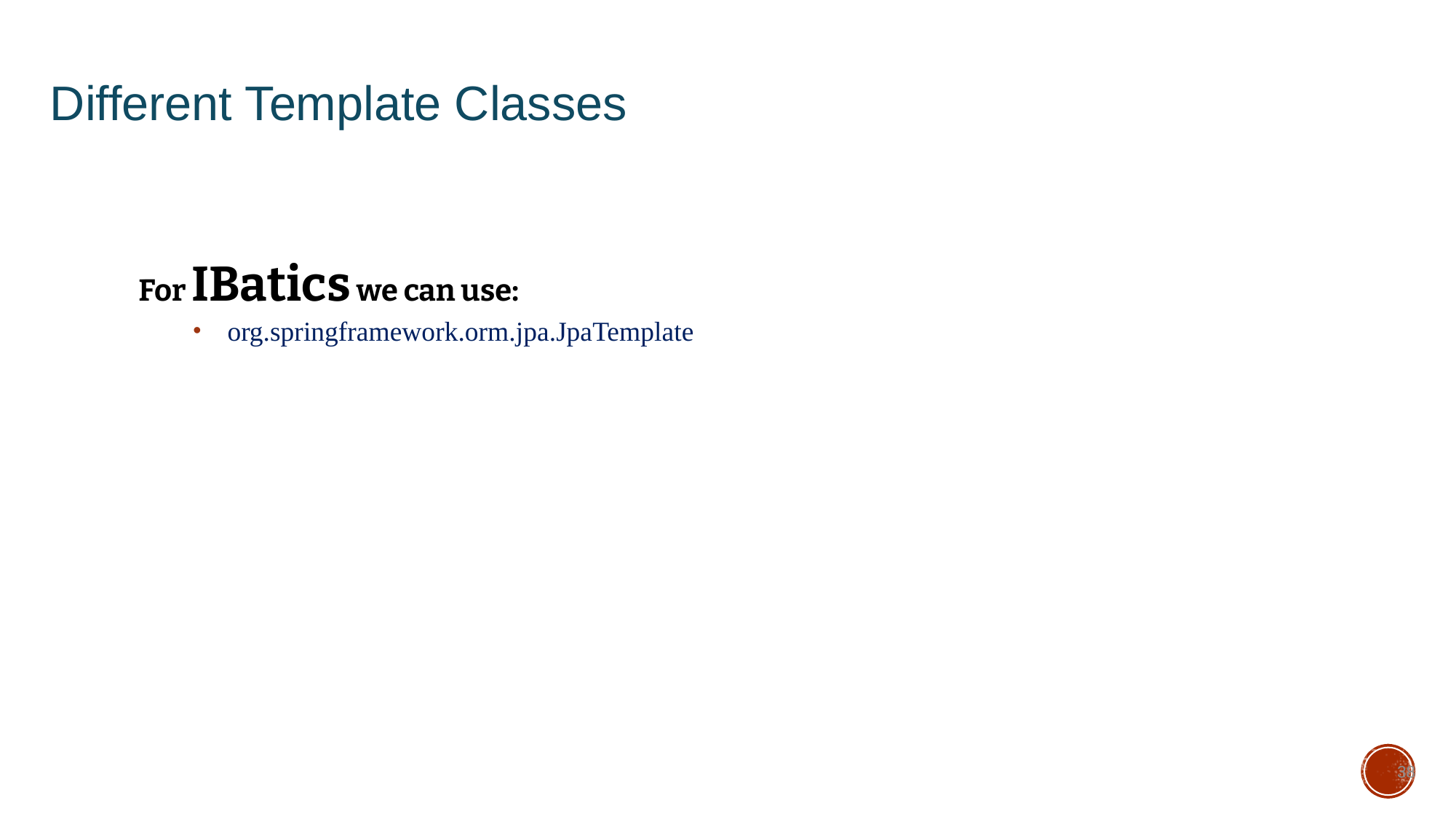

Different Template Classes
For IBatics we can use:
org.springframework.orm.jpa.JpaTemplate

38